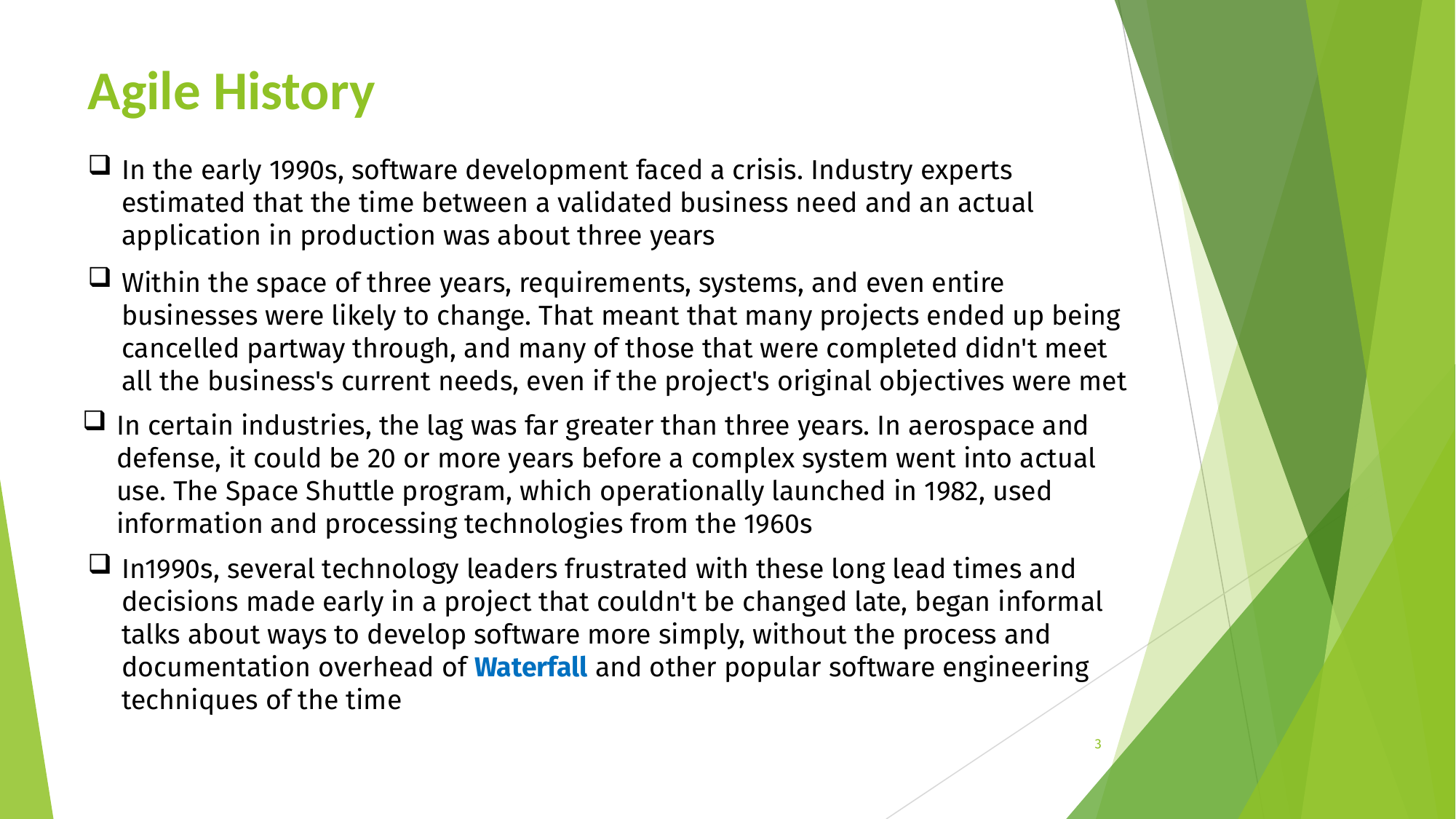

Agile History
In the early 1990s, software development faced a crisis. Industry experts estimated that the time between a validated business need and an actual application in production was about three years
Within the space of three years, requirements, systems, and even entire businesses were likely to change. That meant that many projects ended up being cancelled partway through, and many of those that were completed didn't meet all the business's current needs, even if the project's original objectives were met
In certain industries, the lag was far greater than three years. In aerospace and defense, it could be 20 or more years before a complex system went into actual use. The Space Shuttle program, which operationally launched in 1982, used information and processing technologies from the 1960s
In1990s, several technology leaders frustrated with these long lead times and decisions made early in a project that couldn't be changed late, began informal talks about ways to develop software more simply, without the process and documentation overhead of Waterfall and other popular software engineering techniques of the time
3